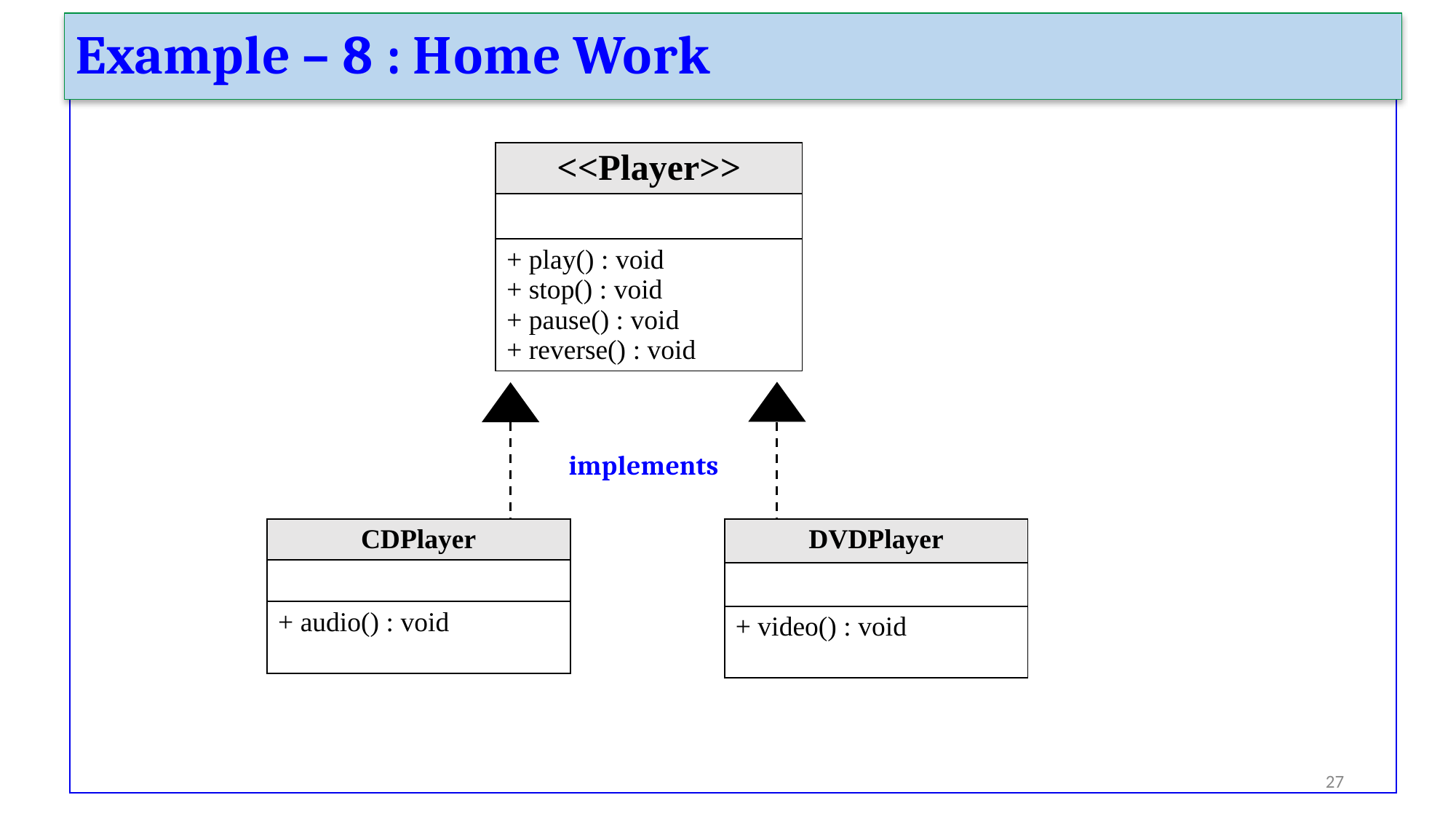

Example – 8 : Home Work

| <<Player>> |
| --- |
|  |
| + play() : void + stop() : void + pause() : void + reverse() : void |

implements
| CDPlayer |
| --- |
|  |
| + audio() : void |
| DVDPlayer |
| --- |
|  |
| + video() : void |
27